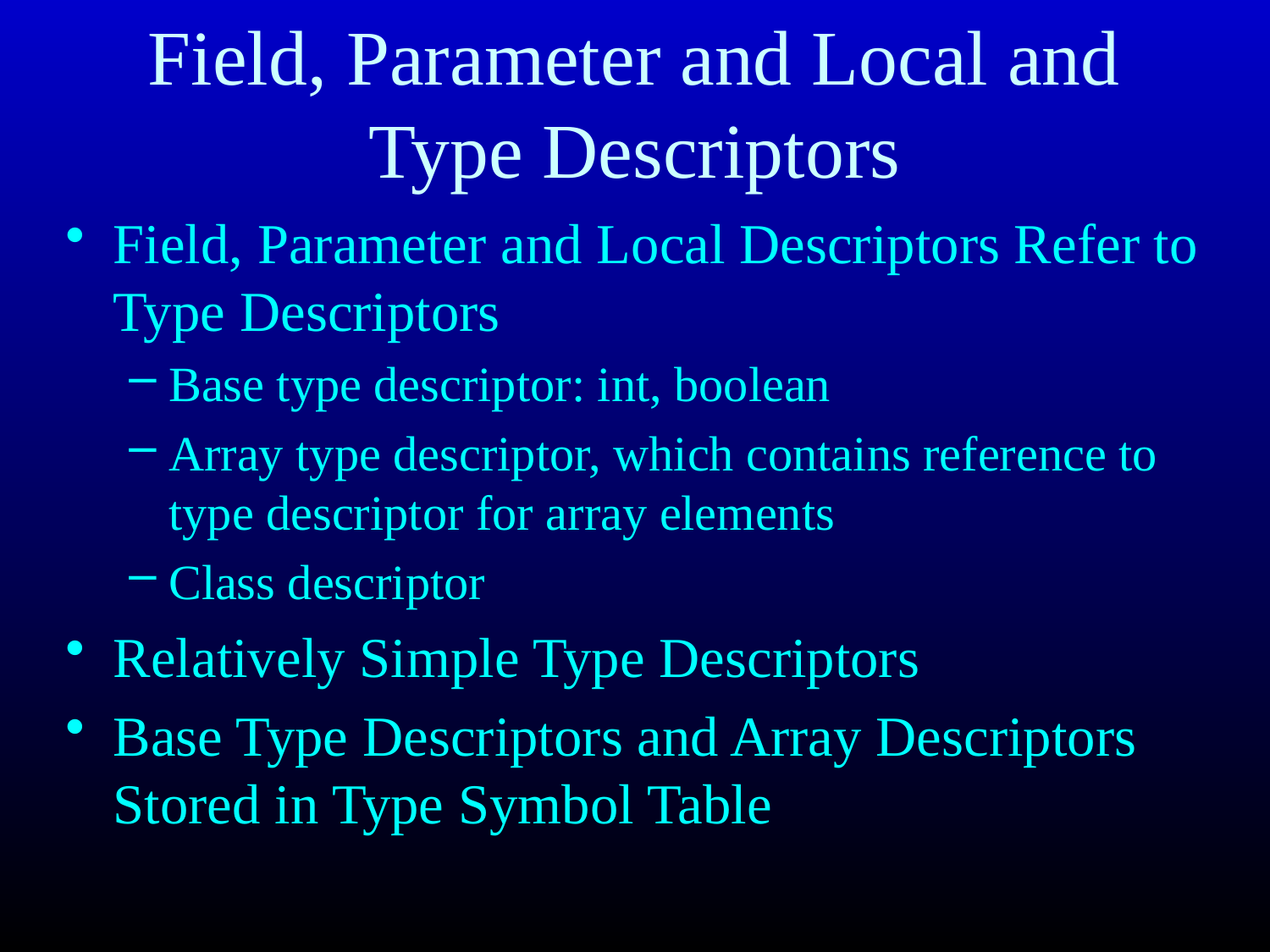

# Field, Parameter and Local and Type Descriptors
Field, Parameter and Local Descriptors Refer to Type Descriptors
Base type descriptor: int, boolean
Array type descriptor, which contains reference to type descriptor for array elements
Class descriptor
Relatively Simple Type Descriptors
Base Type Descriptors and Array Descriptors Stored in Type Symbol Table